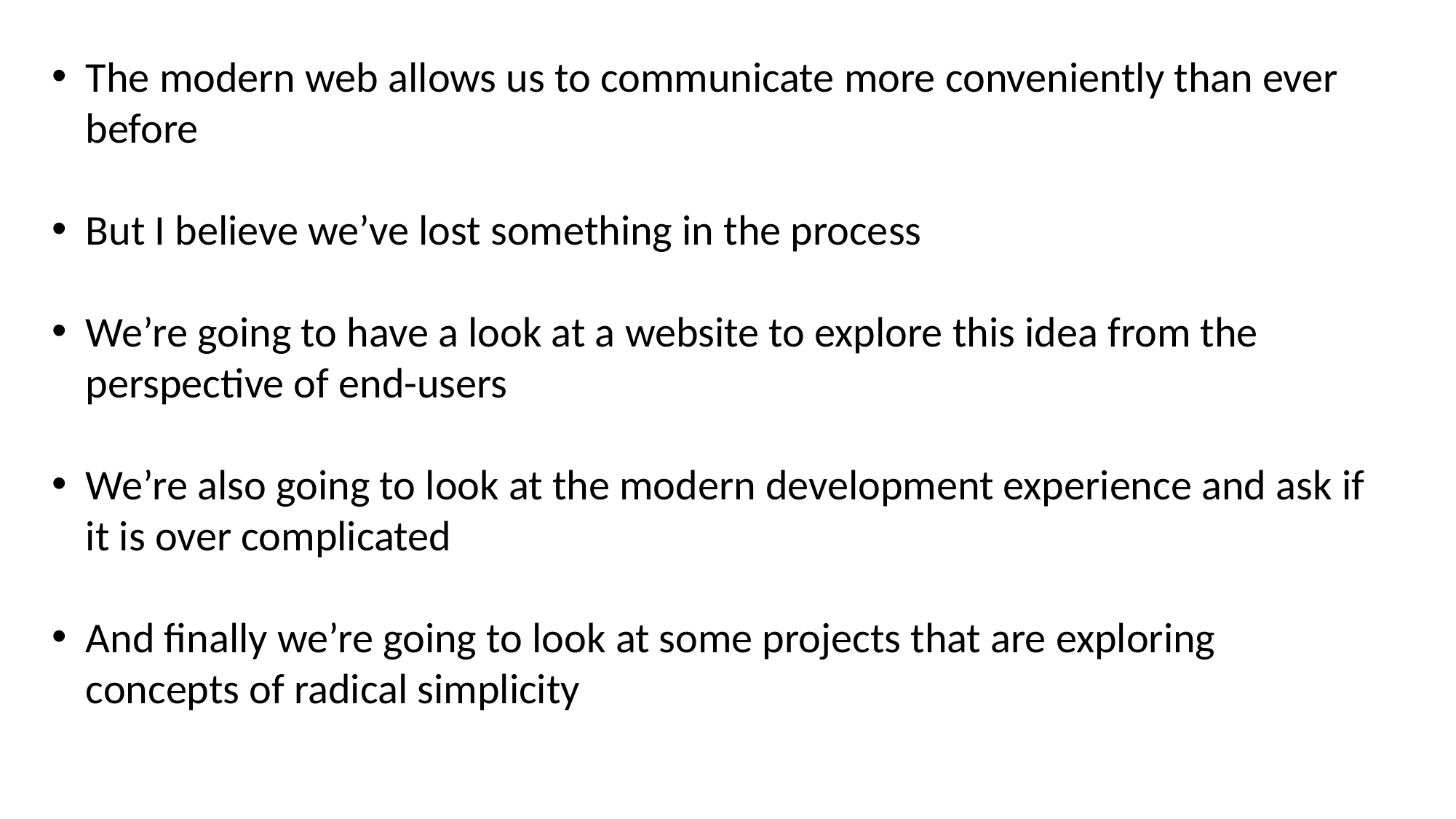

The modern web allows us to communicate more conveniently than ever before

But I believe we’ve lost something in the process

We’re going to have a look at a website to explore this idea from the perspective of end-users

We’re also going to look at the modern development experience and ask if it is over complicated

And finally we’re going to look at some projects that are exploring concepts of radical simplicity